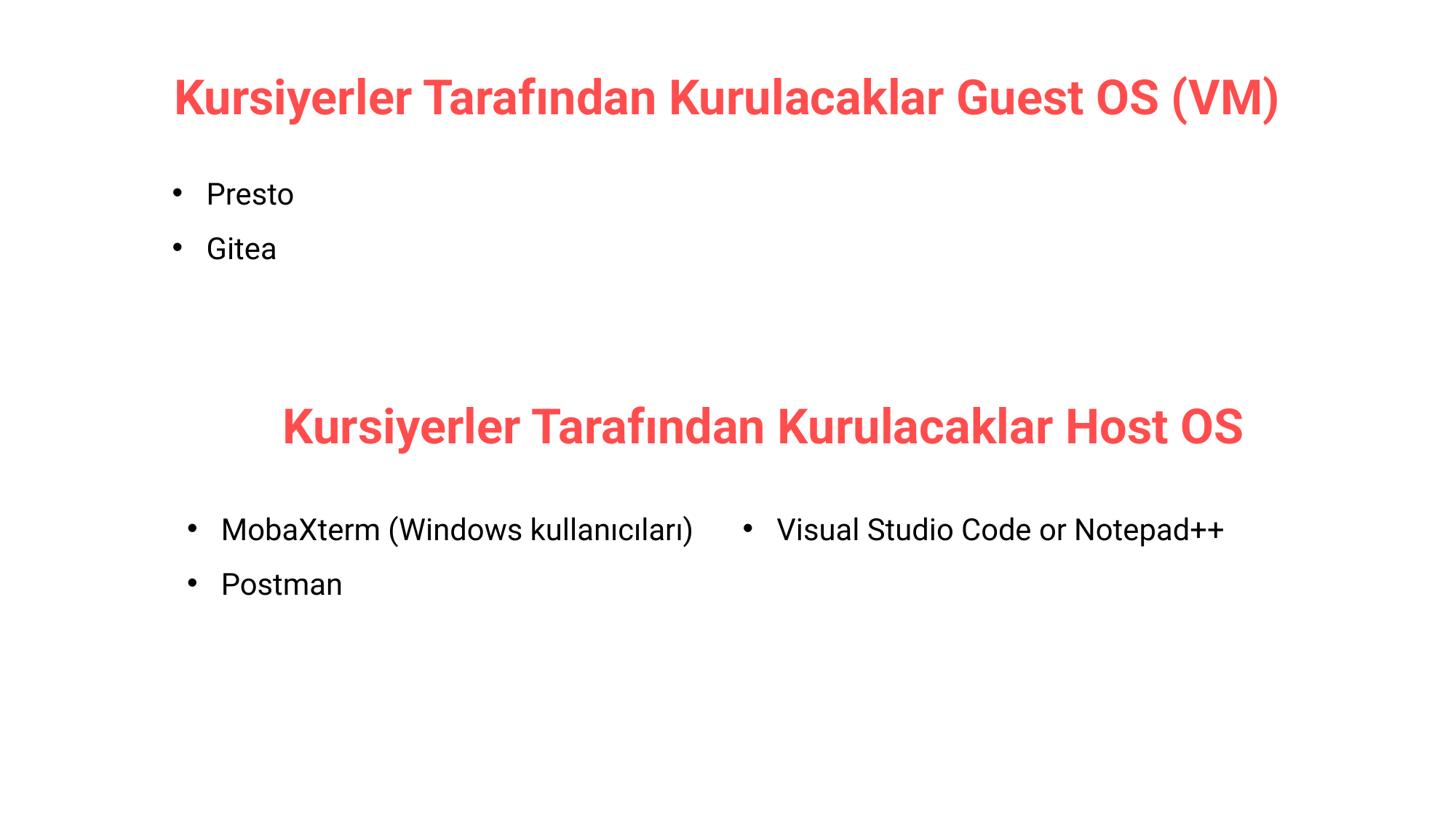

# Kursiyerler Tarafından Kurulacaklar Guest OS (VM)
Presto
Gitea

Kursiyerler Tarafından Kurulacaklar Host OS
MobaXterm (Windows kullanıcıları)
Postman
Visual Studio Code or Notepad++